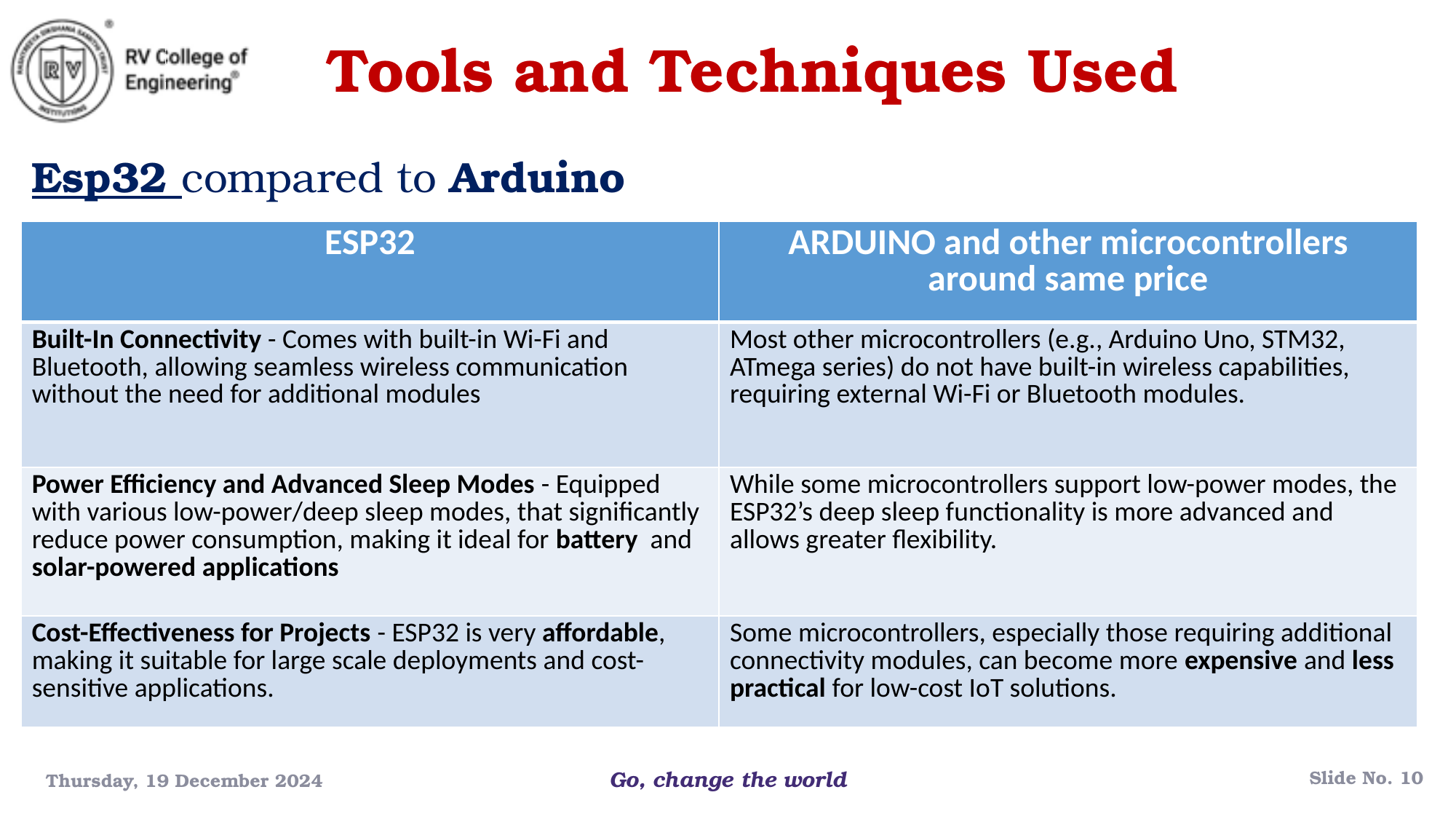

Tools and Techniques Used
Esp32 compared to Arduino

| ESP32 | ARDUINO and other microcontrollers around same price |
| --- | --- |
| Built-In Connectivity - Comes with built-in Wi-Fi and Bluetooth, allowing seamless wireless communication without the need for additional modules | Most other microcontrollers (e.g., Arduino Uno, STM32, ATmega series) do not have built-in wireless capabilities, requiring external Wi-Fi or Bluetooth modules. |
| Power Efficiency and Advanced Sleep Modes - Equipped with various low-power/deep sleep modes, that significantly reduce power consumption, making it ideal for battery and solar-powered applications | While some microcontrollers support low-power modes, the ESP32’s deep sleep functionality is more advanced and allows greater flexibility. |
| Cost-Effectiveness for Projects - ESP32 is very affordable, making it suitable for large scale deployments and cost-sensitive applications. | Some microcontrollers, especially those requiring additional connectivity modules, can become more expensive and less practical for low-cost IoT solutions. |
Thursday, 19 December 2024
Slide No. 10